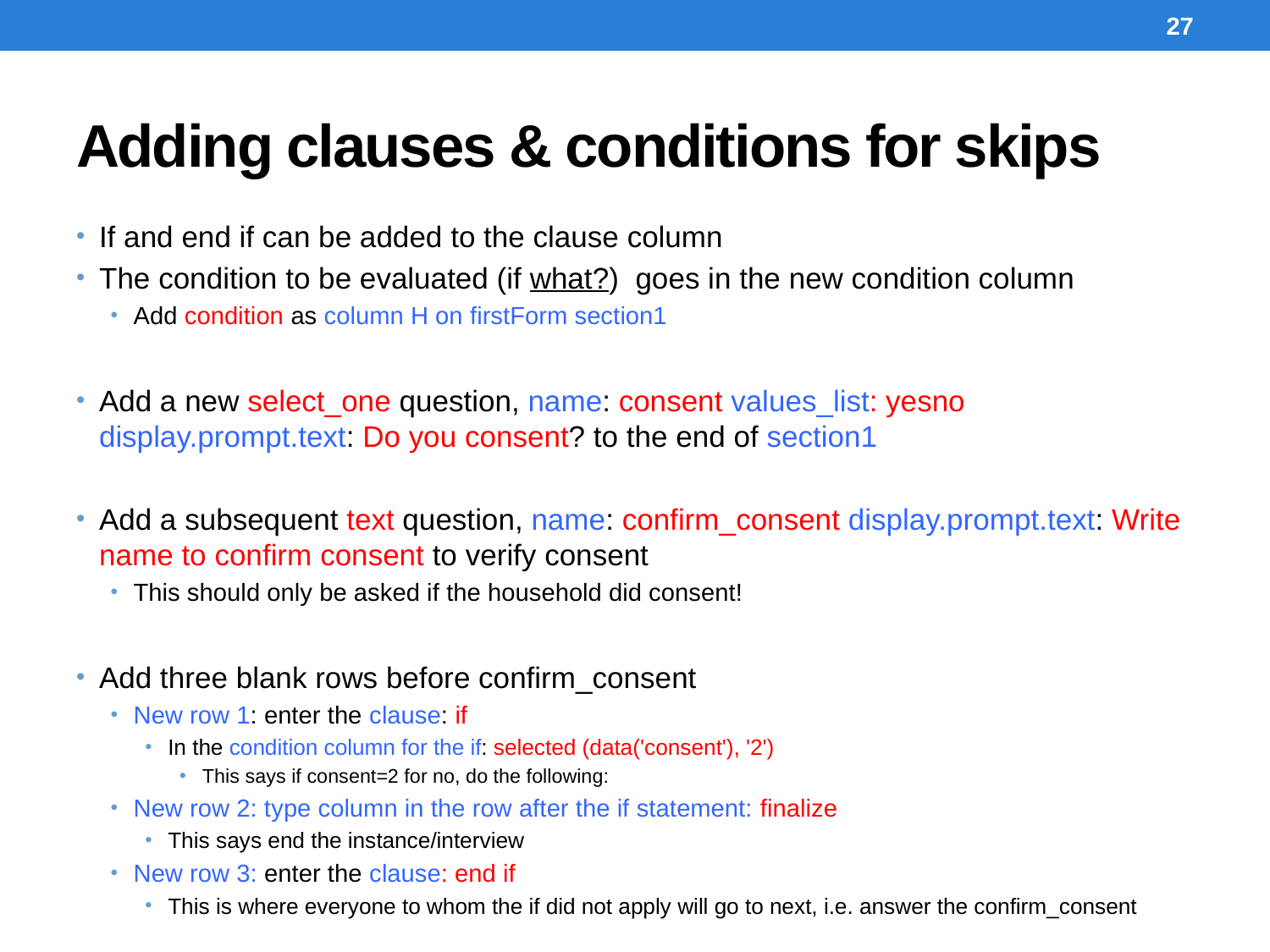

27
# Adding clauses & conditions for skips
If and end if can be added to the clause column
The condition to be evaluated (if what?)  goes in the new condition column
Add condition as column H on firstForm section1

Add a new select_one question, name: consent values_list: yesno display.prompt.text: Do you consent? to the end of section1

Add a subsequent text question, name: confirm_consent display.prompt.text: Write name to confirm consent to verify consent
This should only be asked if the household did consent!

Add three blank rows before confirm_consent
New row 1: enter the clause: if
In the condition column for the if: selected (data('consent'), '2')
This says if consent=2 for no, do the following:
New row 2: type column in the row after the if statement: finalize
This says end the instance/interview
New row 3: enter the clause: end if
This is where everyone to whom the if did not apply will go to next, i.e. answer the confirm_consent